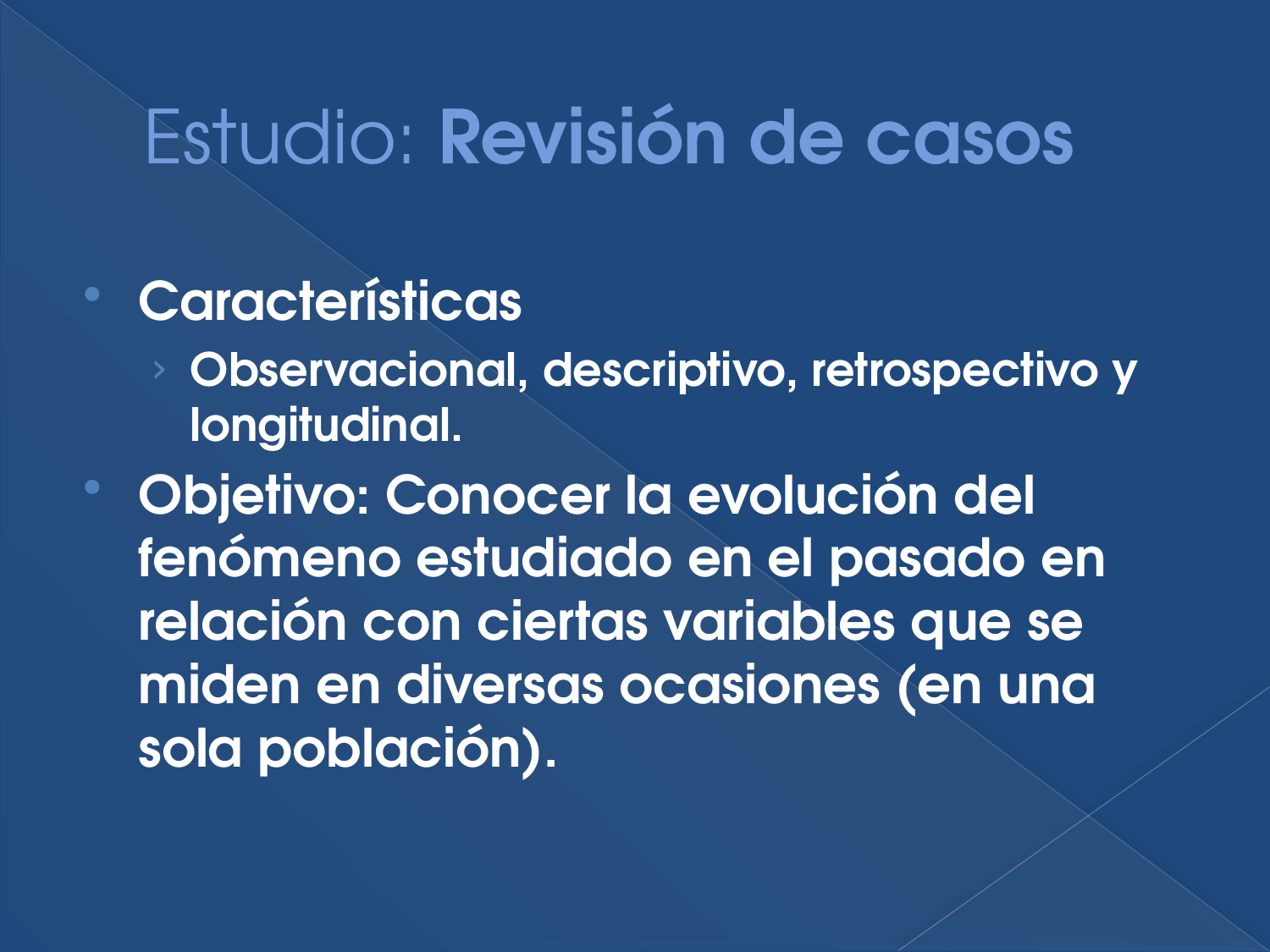

# Estudio: Revisión de casos
Características
Observacional, descriptivo, retrospectivo y longitudinal.
Objetivo: Conocer la evolución del fenómeno estudiado en el pasado en relación con ciertas variables que se miden en diversas ocasiones (en una sola población).